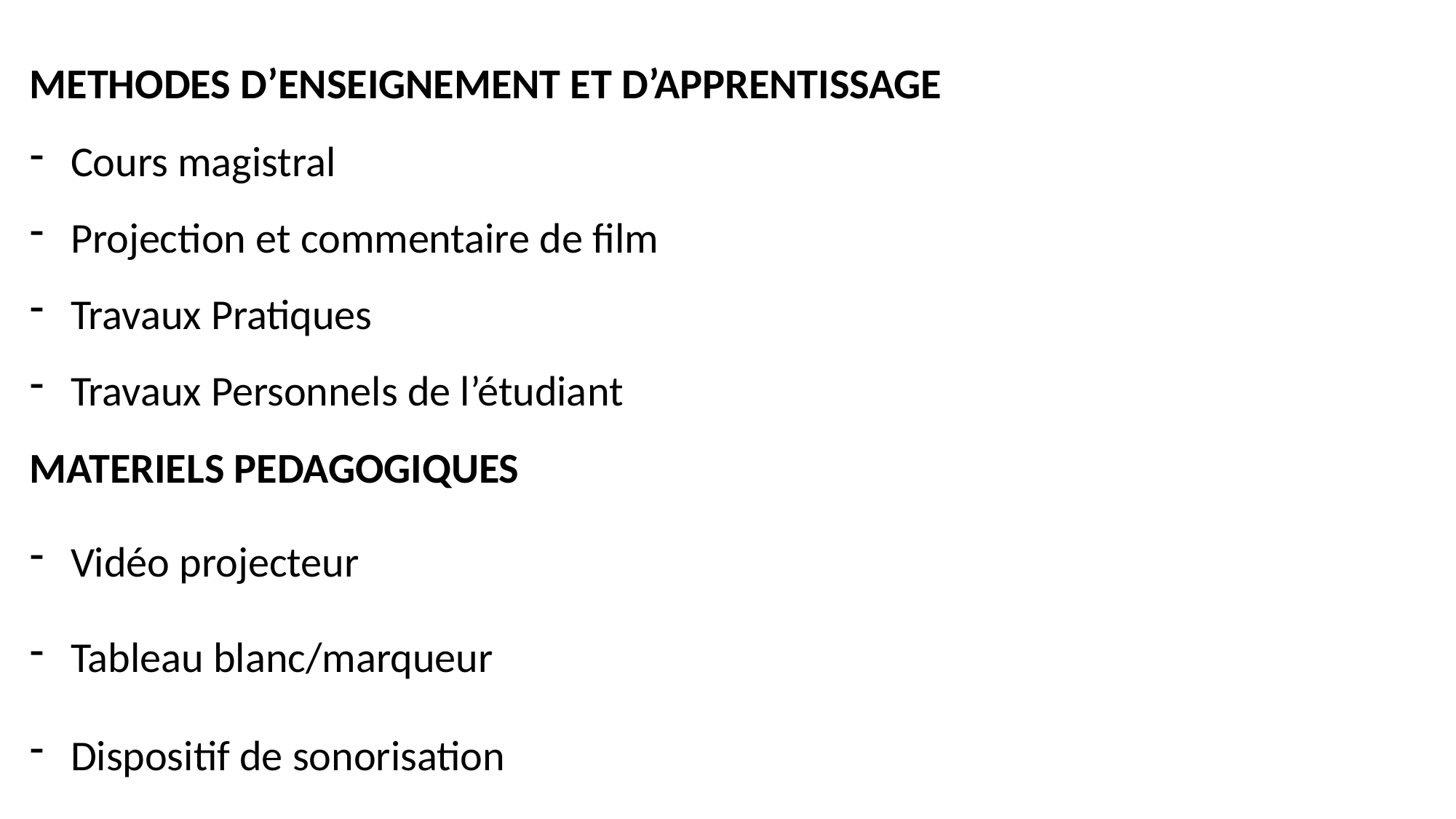

METHODES D’ENSEIGNEMENT ET D’APPRENTISSAGE
Cours magistral
Projection et commentaire de film
Travaux Pratiques
Travaux Personnels de l’étudiant
MATERIELS PEDAGOGIQUES
Vidéo projecteur
Tableau blanc/marqueur
Dispositif de sonorisation